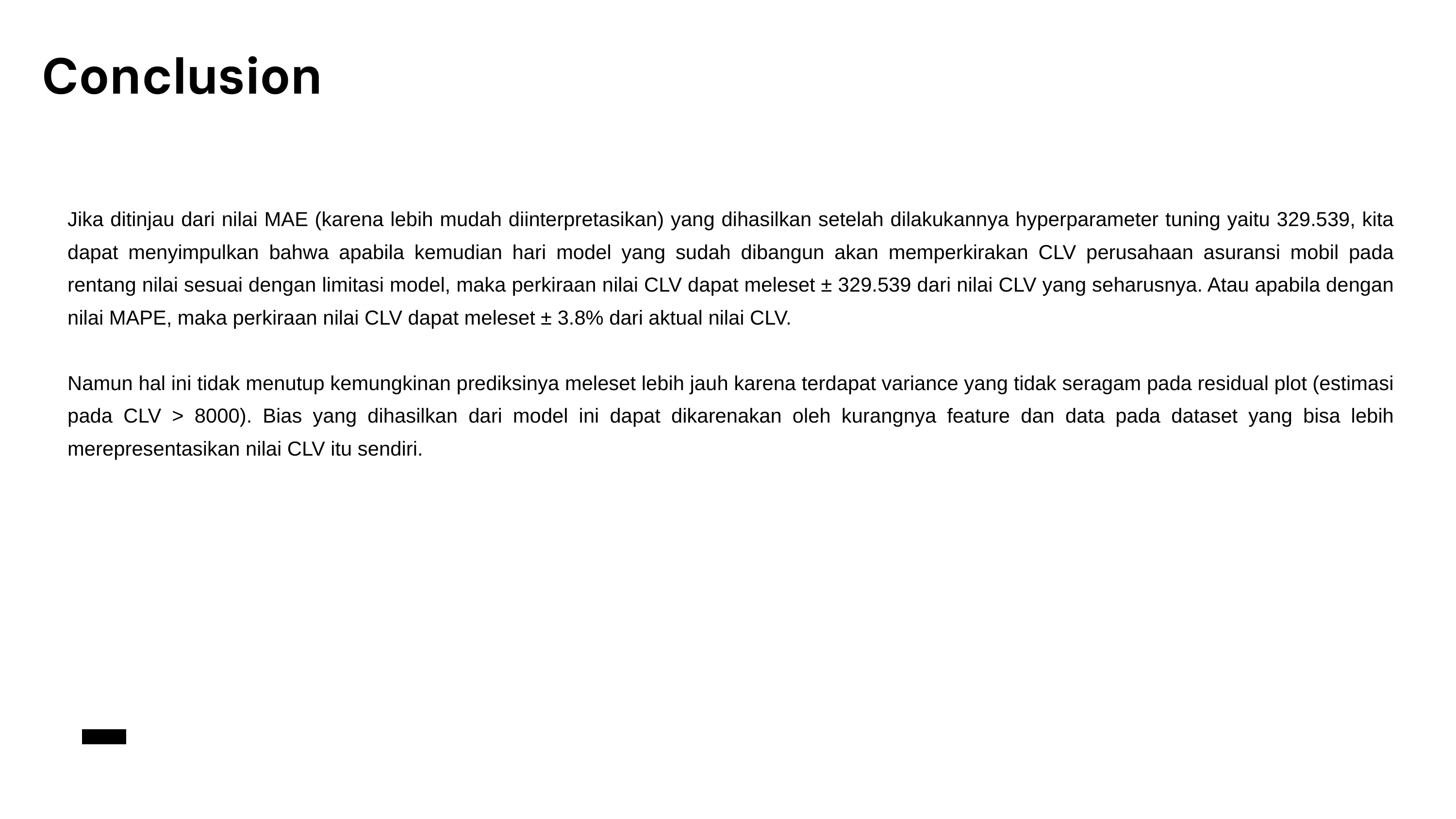

Conclusion
Jika ditinjau dari nilai MAE (karena lebih mudah diinterpretasikan) yang dihasilkan setelah dilakukannya hyperparameter tuning yaitu 329.539, kita dapat menyimpulkan bahwa apabila kemudian hari model yang sudah dibangun akan memperkirakan CLV perusahaan asuransi mobil pada rentang nilai sesuai dengan limitasi model, maka perkiraan nilai CLV dapat meleset ± 329.539 dari nilai CLV yang seharusnya. Atau apabila dengan nilai MAPE, maka perkiraan nilai CLV dapat meleset ± 3.8% dari aktual nilai CLV.

Namun hal ini tidak menutup kemungkinan prediksinya meleset lebih jauh karena terdapat variance yang tidak seragam pada residual plot (estimasi pada CLV > 8000). Bias yang dihasilkan dari model ini dapat dikarenakan oleh kurangnya feature dan data pada dataset yang bisa lebih merepresentasikan nilai CLV itu sendiri.